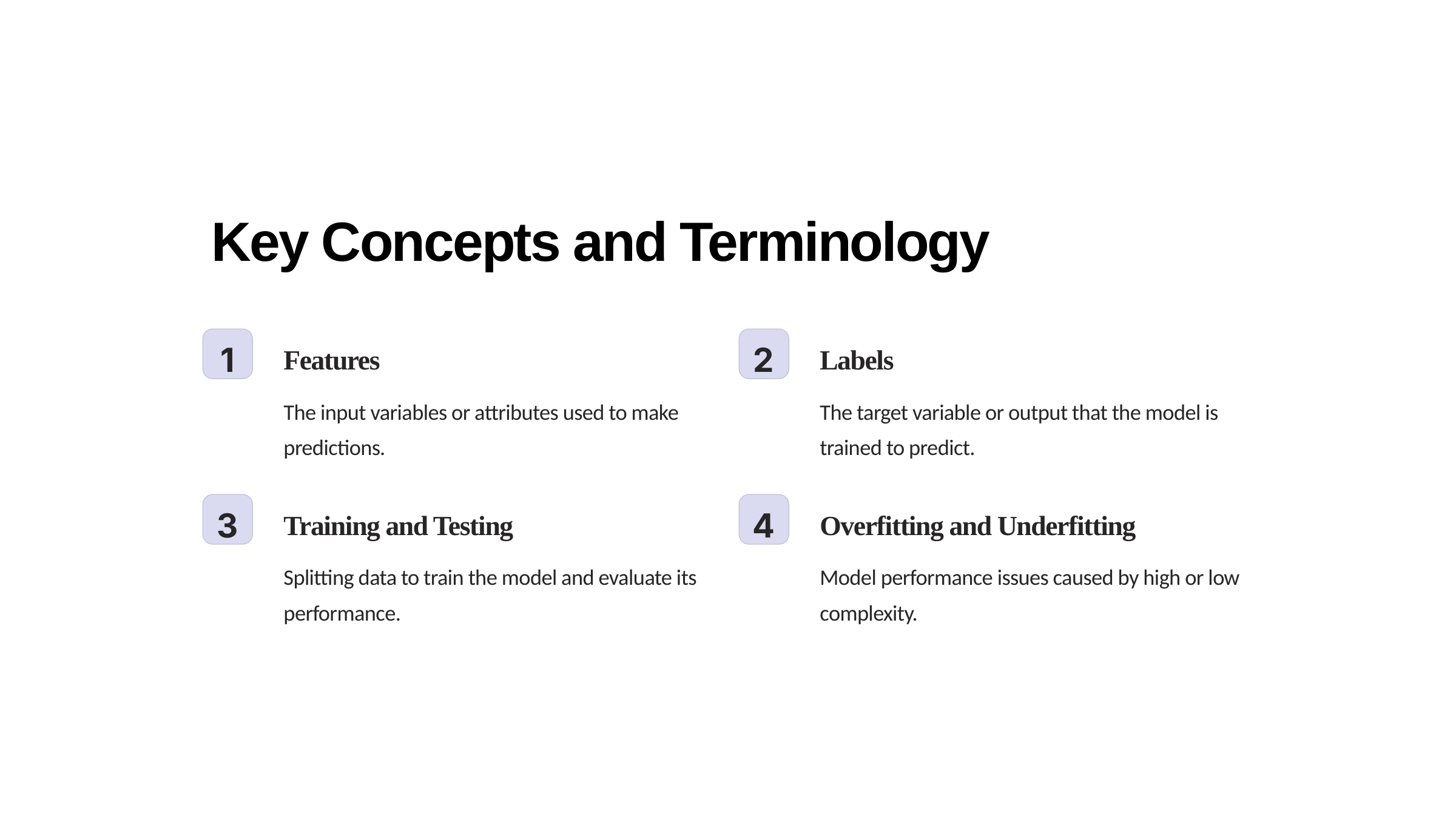

Key Concepts and Terminology

1
2
Features
Labels
The input variables or attributes used to make predictions.
The target variable or output that the model is trained to predict.

3
4
Training and Testing
Overfitting and Underfitting
Splitting data to train the model and evaluate its performance.
Model performance issues caused by high or low complexity.